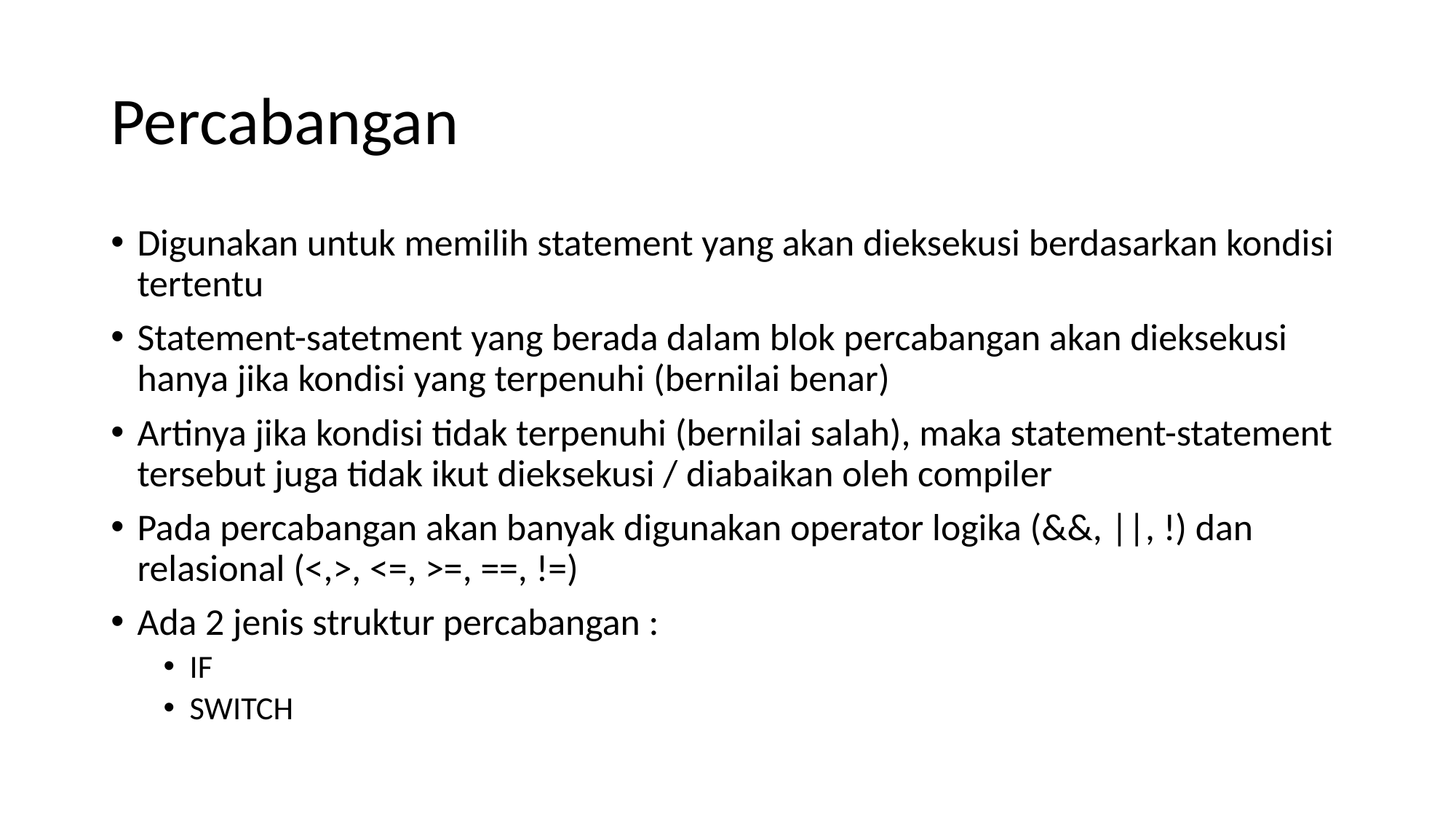

# Percabangan
Digunakan untuk memilih statement yang akan dieksekusi berdasarkan kondisi tertentu
Statement-satetment yang berada dalam blok percabangan akan dieksekusi  hanya jika kondisi yang terpenuhi (bernilai benar)
Artinya jika kondisi tidak terpenuhi (bernilai salah), maka statement-statement tersebut juga tidak ikut dieksekusi / diabaikan oleh compiler
Pada percabangan akan banyak digunakan operator logika (&&, ||, !) dan relasional (<,>, <=, >=, ==, !=)
Ada 2 jenis struktur percabangan :
IF
SWITCH